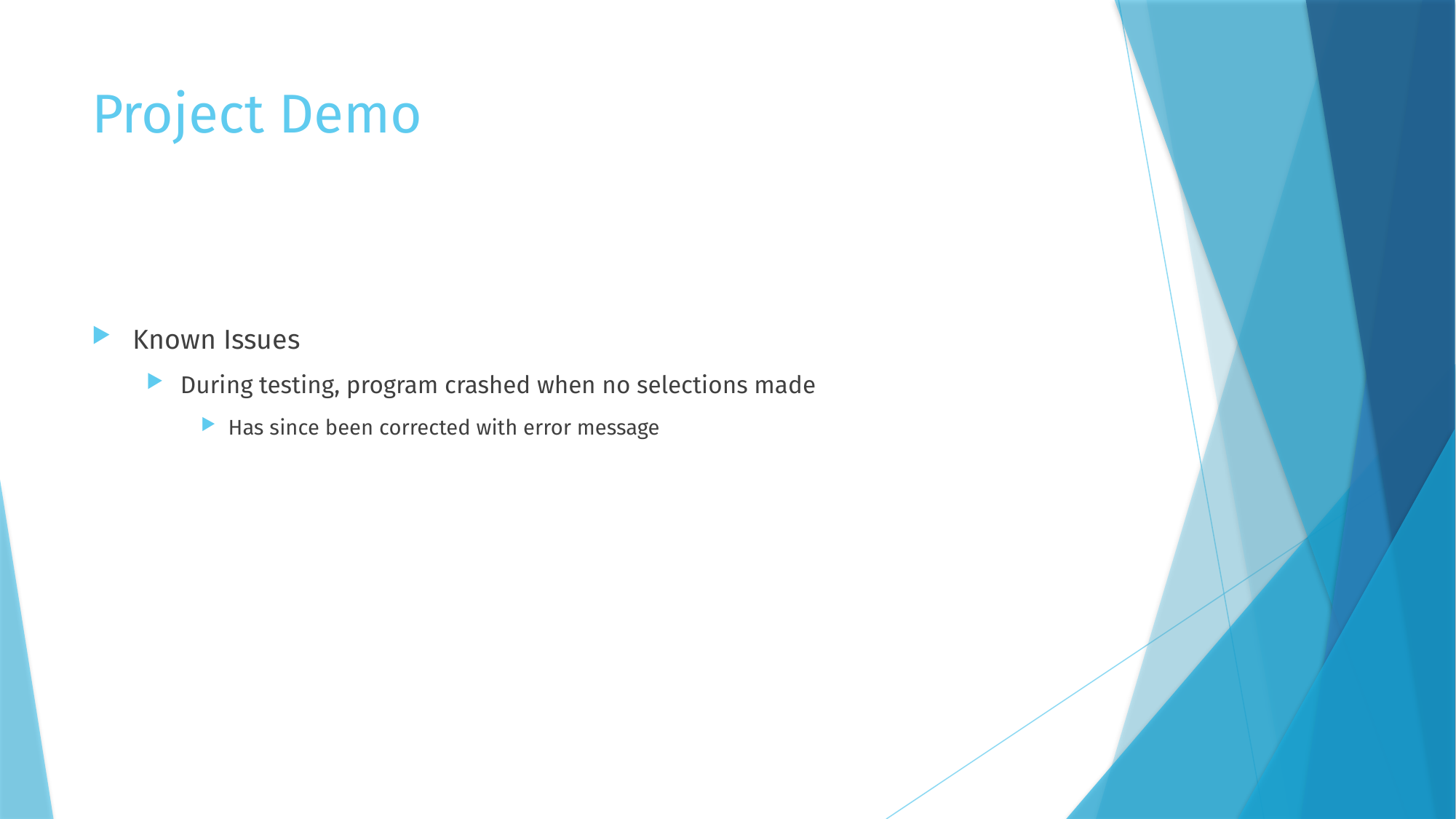

# Project Demo
Known Issues
During testing, program crashed when no selections made
Has since been corrected with error message